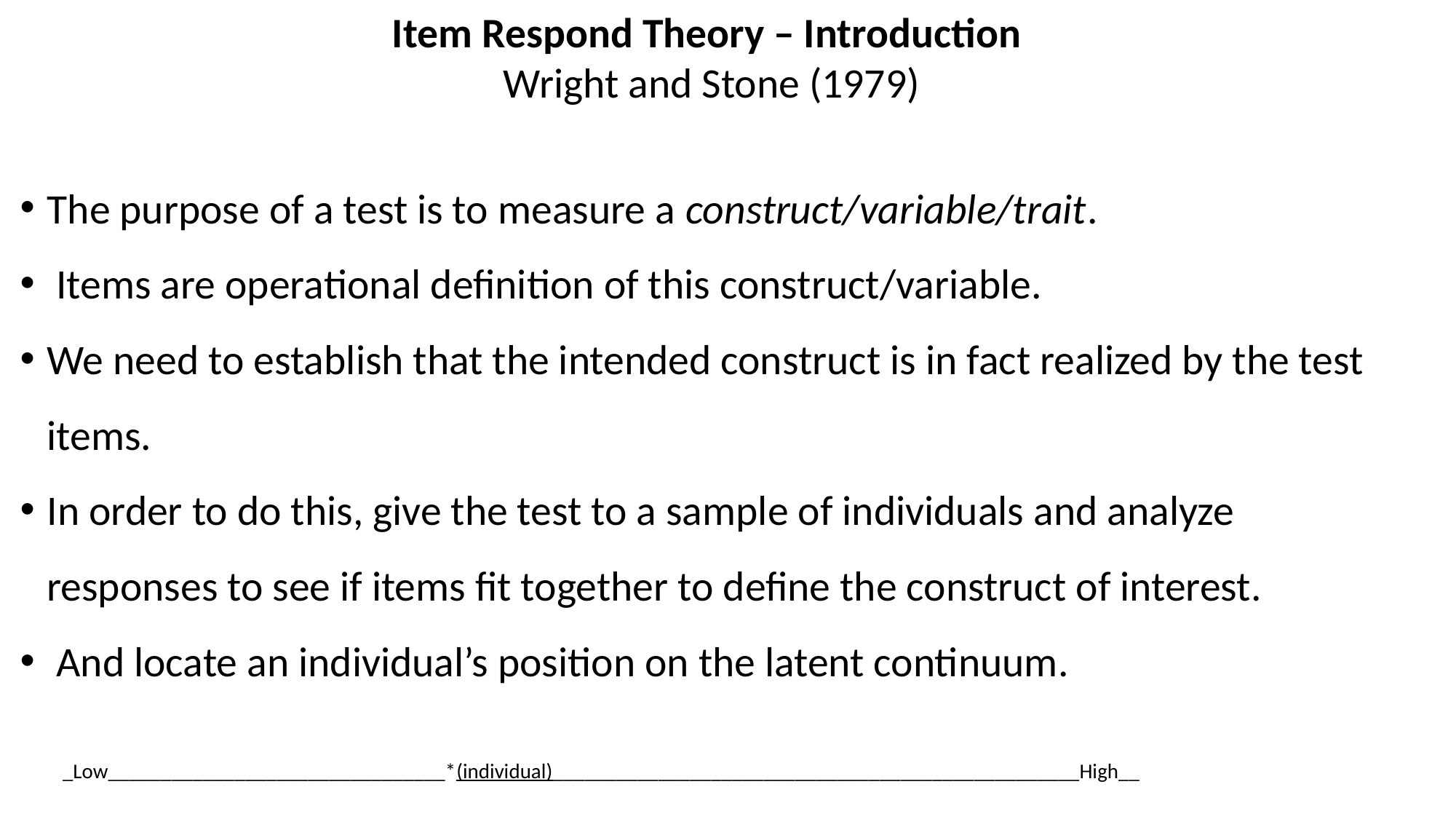

Item Respond Theory – Introduction
Wright and Stone (1979)

The purpose of a test is to measure a construct/variable/trait.
 Items are operational definition of this construct/variable.
We need to establish that the intended construct is in fact realized by the test items.
In order to do this, give the test to a sample of individuals and analyze responses to see if items fit together to define the construct of interest.
 And locate an individual’s position on the latent continuum.

         _Low________________________________*(individual)__________________________________________________High__